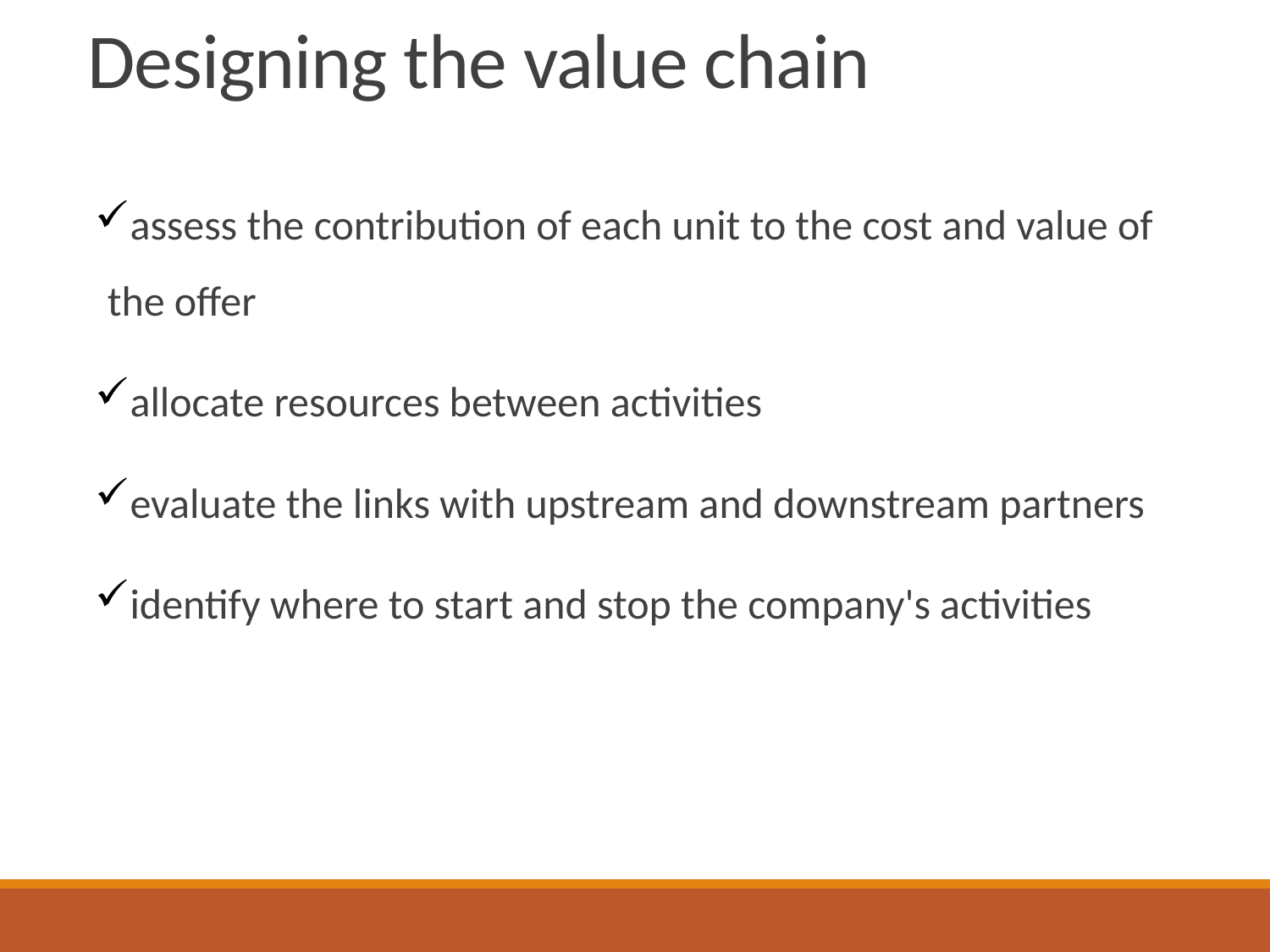

# Designing the value chain
assess the contribution of each unit to the cost and value of the offer
allocate resources between activities
evaluate the links with upstream and downstream partners
identify where to start and stop the company's activities